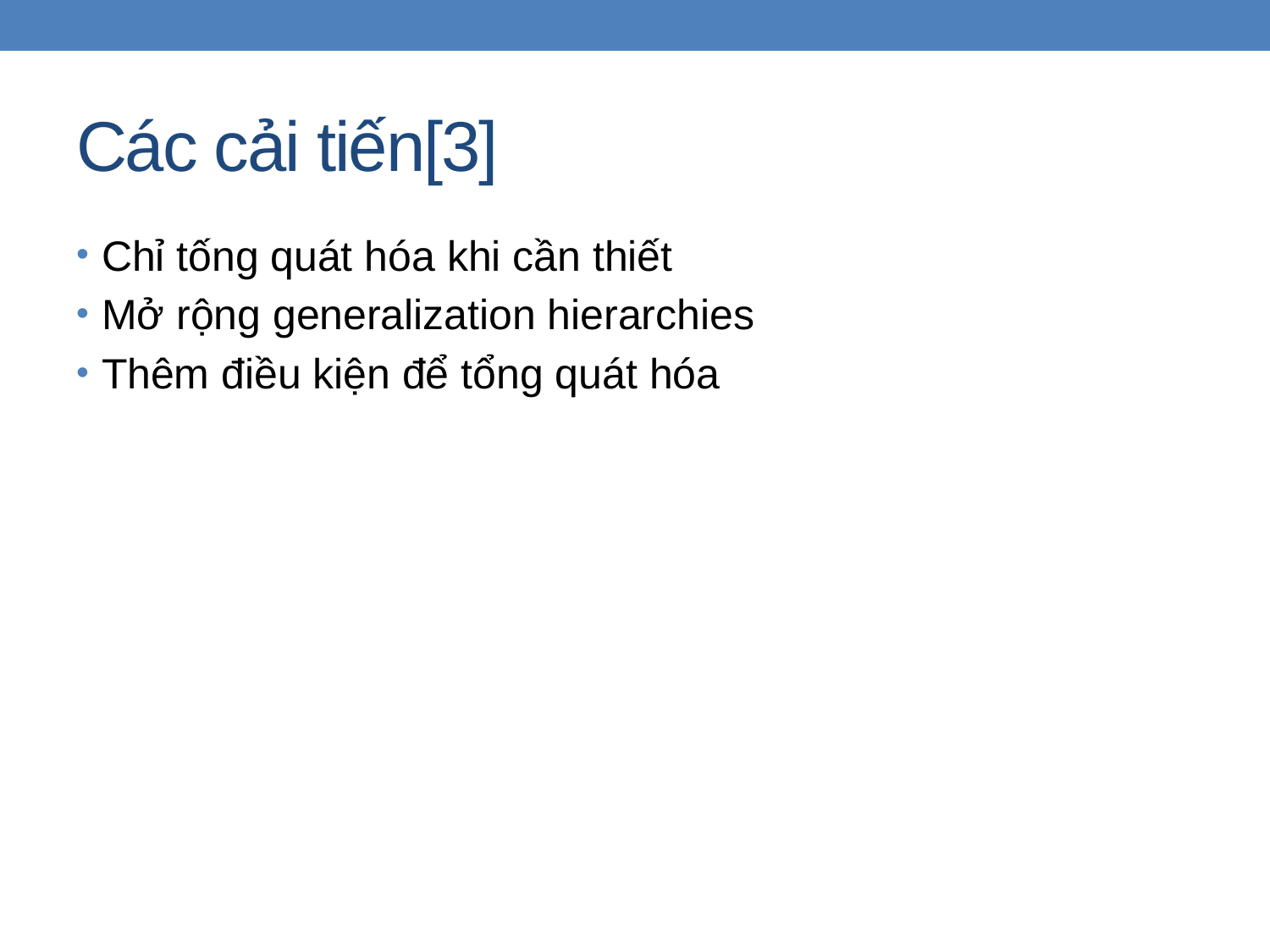

# Các cải tiến[3]
Chỉ tống quát hóa khi cần thiết
Mở rộng generalization hierarchies
Thêm điều kiện để tổng quát hóa